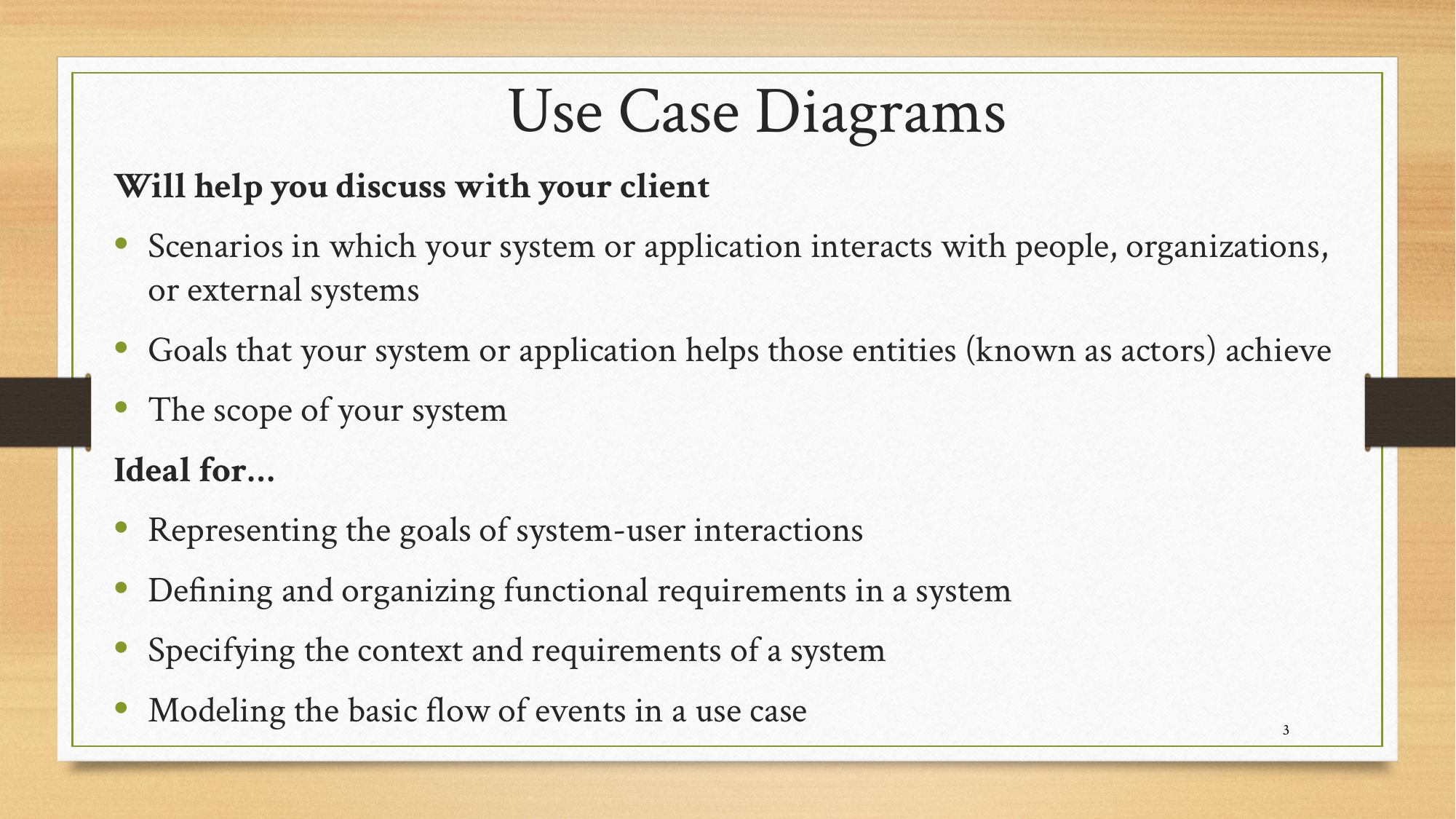

Use Case Diagrams
Will help you discuss with your client
Scenarios in which your system or application interacts with people, organizations, or external systems
Goals that your system or application helps those entities (known as actors) achieve
The scope of your system
Ideal for…
Representing the goals of system-user interactions
Defining and organizing functional requirements in a system
Specifying the context and requirements of a system
Modeling the basic flow of events in a use case

3